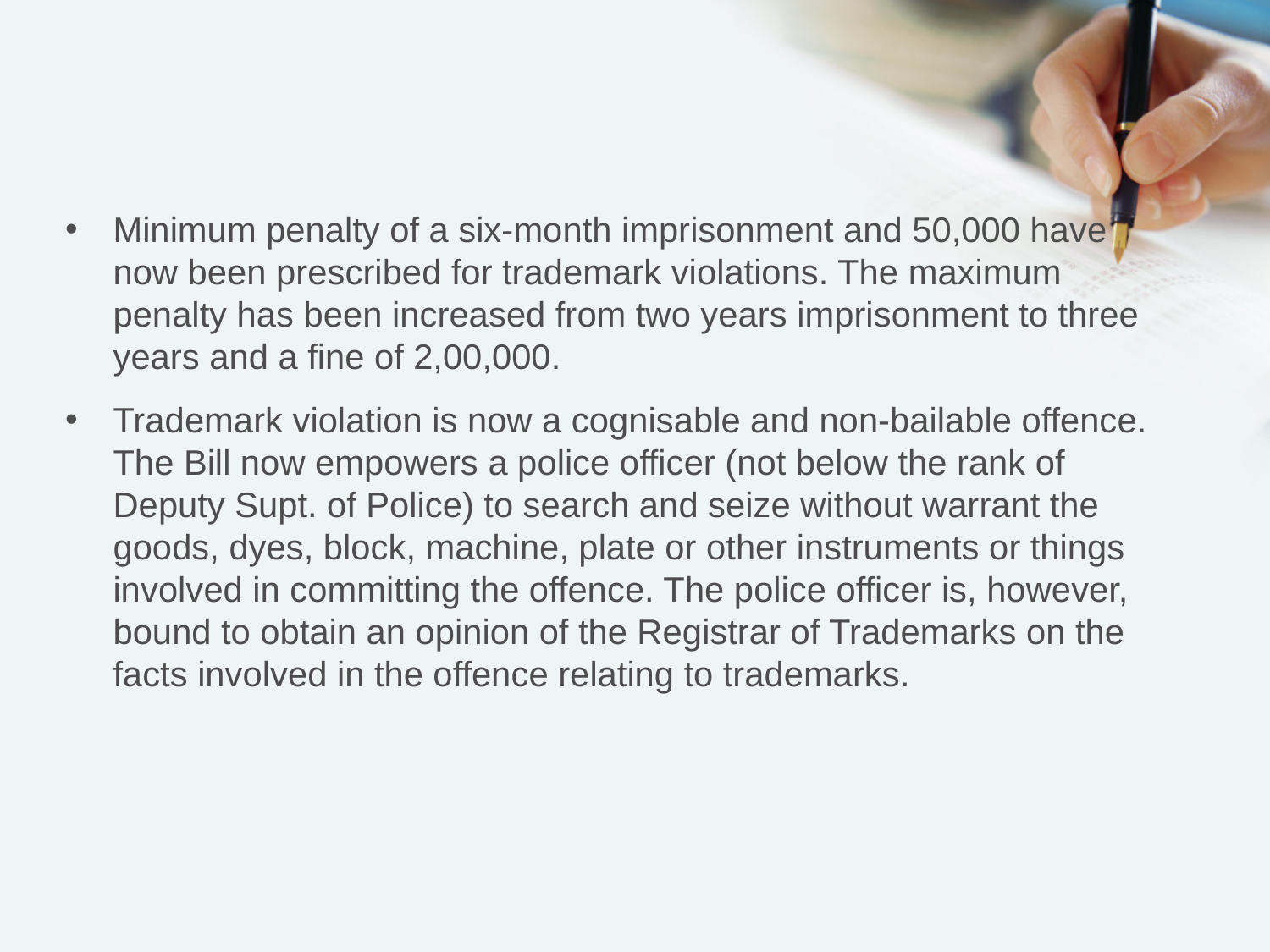

Minimum penalty of a six-month imprisonment and 50,000 have now been prescribed for trademark violations. The maximum penalty has been increased from two years imprisonment to three years and a fine of 2,00,000.
Trademark violation is now a cognisable and non-bailable offence. The Bill now empowers a police officer (not below the rank of Deputy Supt. of Police) to search and seize without warrant the goods, dyes, block, machine, plate or other instruments or things involved in committing the offence. The police officer is, however, bound to obtain an opinion of the Registrar of Trademarks on the facts involved in the offence relating to trademarks.